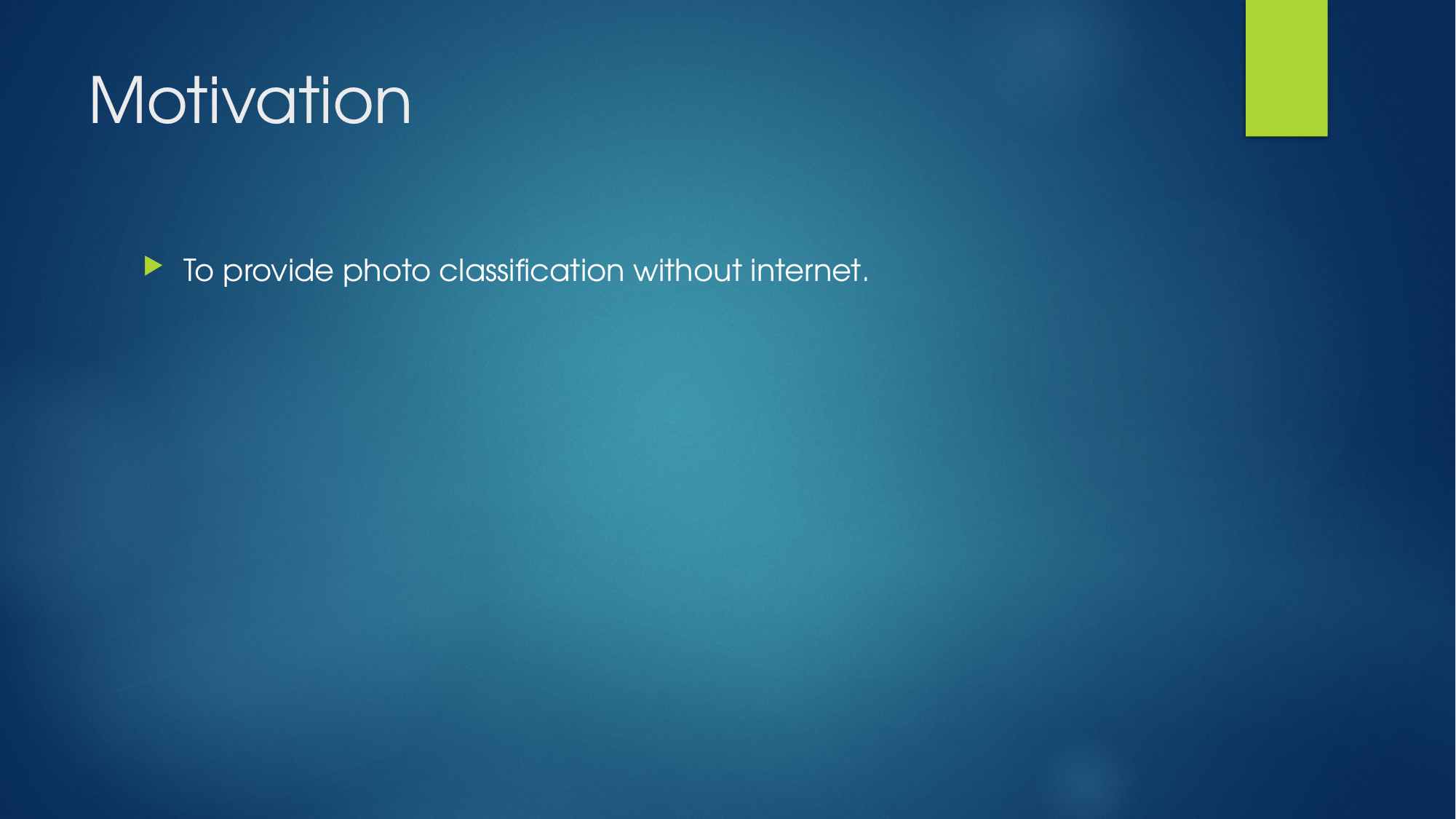

# Motivation
To provide photo classification without internet.